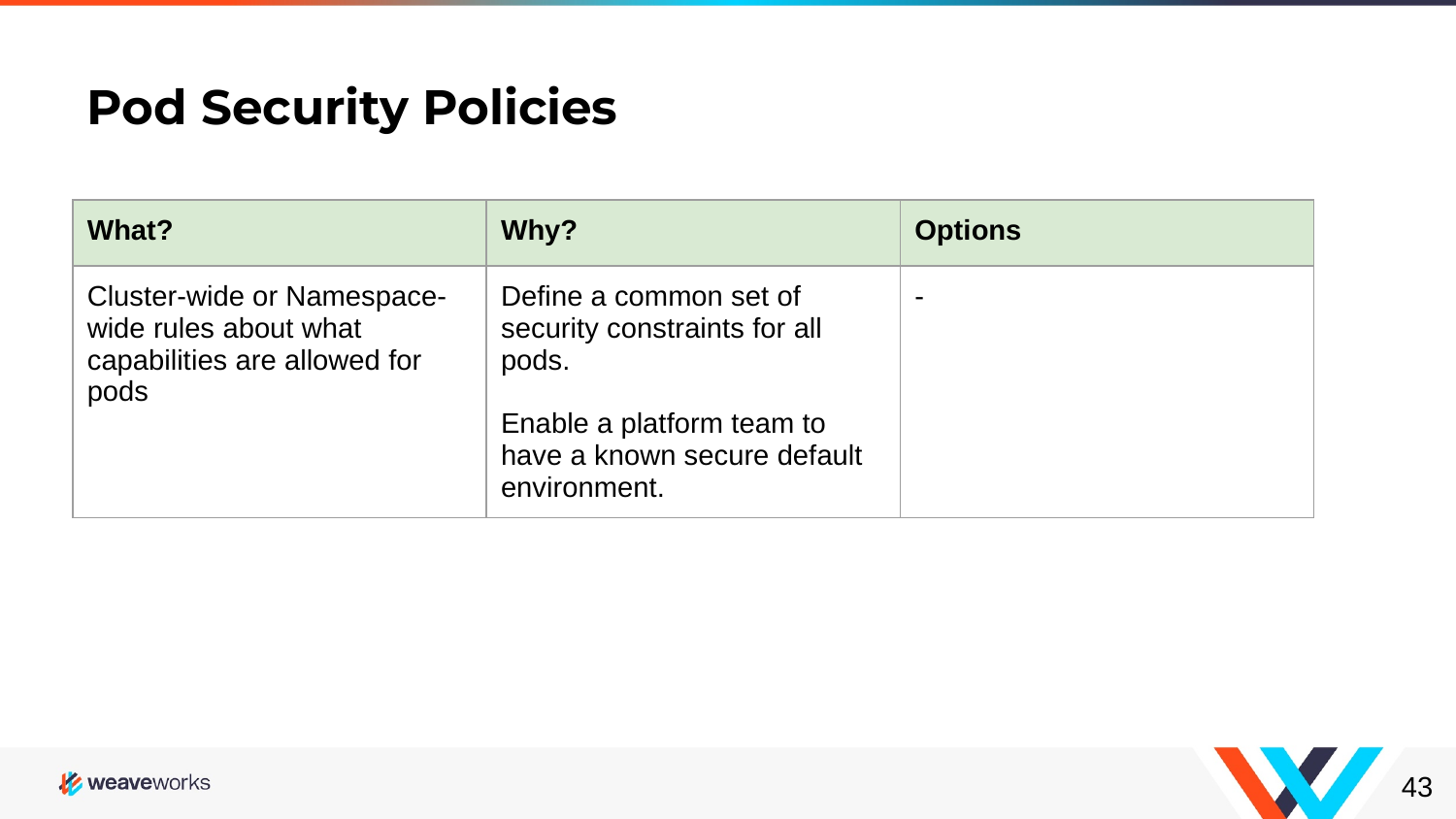

# Pod Security Policies

| What? | Why? | Options |
| --- | --- | --- |
| Cluster-wide or Namespace-wide rules about what capabilities are allowed for pods | Define a common set of security constraints for all pods. Enable a platform team to have a known secure default environment. | - |
43